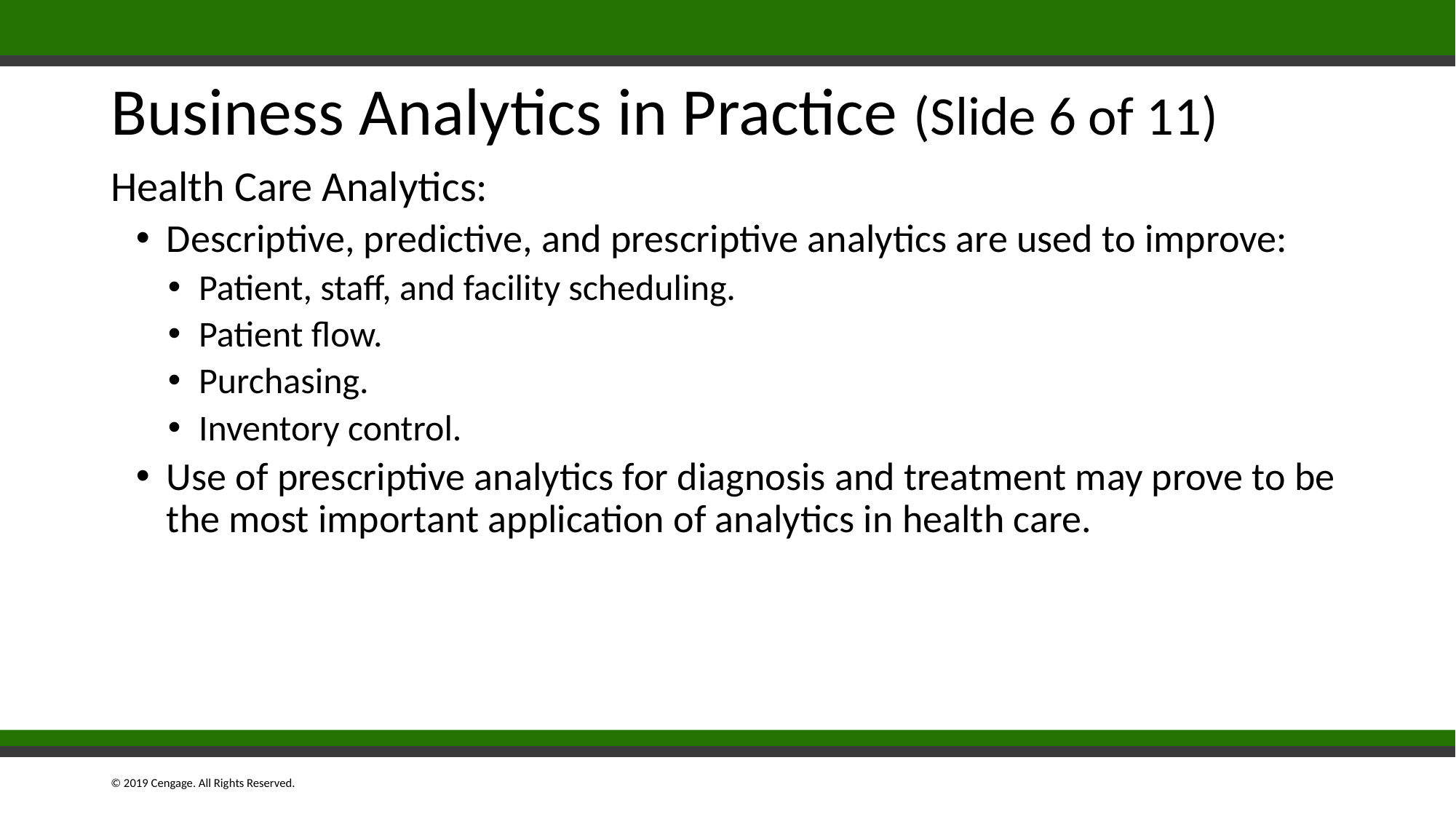

# Business Analytics in Practice (Slide 6 of 11)
Health Care Analytics:
Descriptive, predictive, and prescriptive analytics are used to improve:
Patient, staff, and facility scheduling.
Patient flow.
Purchasing.
Inventory control.
Use of prescriptive analytics for diagnosis and treatment may prove to be the most important application of analytics in health care.